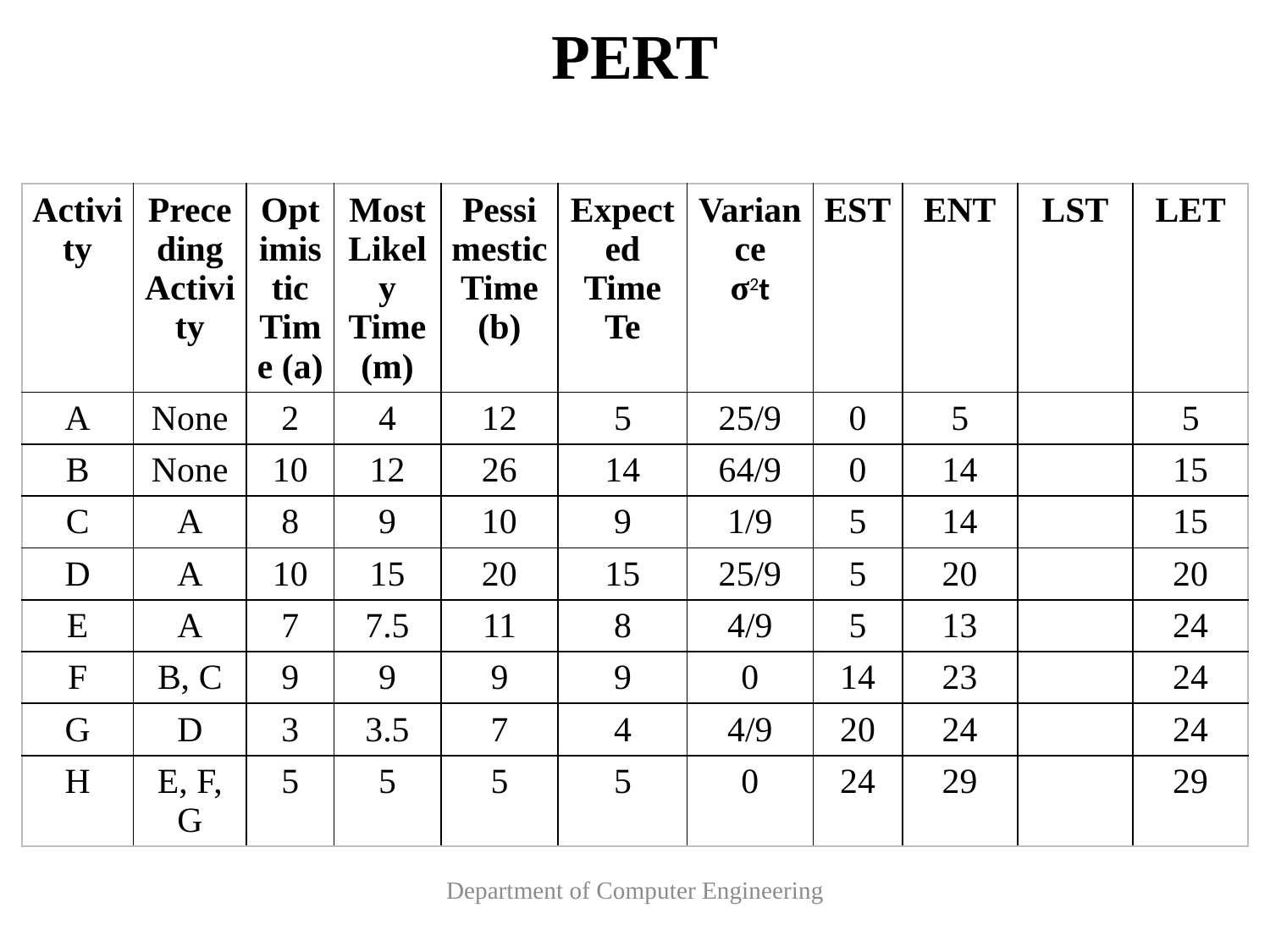

# PERT

| Activity | Preceding Activity | Optimistic Time (a) | Most Likely Time (m) | Pessimestic Time (b) | Expected Time Te | Variance σ2t | EST | ENT | LST | LET |
| --- | --- | --- | --- | --- | --- | --- | --- | --- | --- | --- |
| A | None | 2 | 4 | 12 | 5 | 25/9 | 0 | 5 |  | 5 |
| B | None | 10 | 12 | 26 | 14 | 64/9 | 0 | 14 |  | 15 |
| C | A | 8 | 9 | 10 | 9 | 1/9 | 5 | 14 |  | 15 |
| D | A | 10 | 15 | 20 | 15 | 25/9 | 5 | 20 |  | 20 |
| E | A | 7 | 7.5 | 11 | 8 | 4/9 | 5 | 13 |  | 24 |
| F | B, C | 9 | 9 | 9 | 9 | 0 | 14 | 23 |  | 24 |
| G | D | 3 | 3.5 | 7 | 4 | 4/9 | 20 | 24 |  | 24 |
| H | E, F, G | 5 | 5 | 5 | 5 | 0 | 24 | 29 |  | 29 |
Department of Computer Engineering